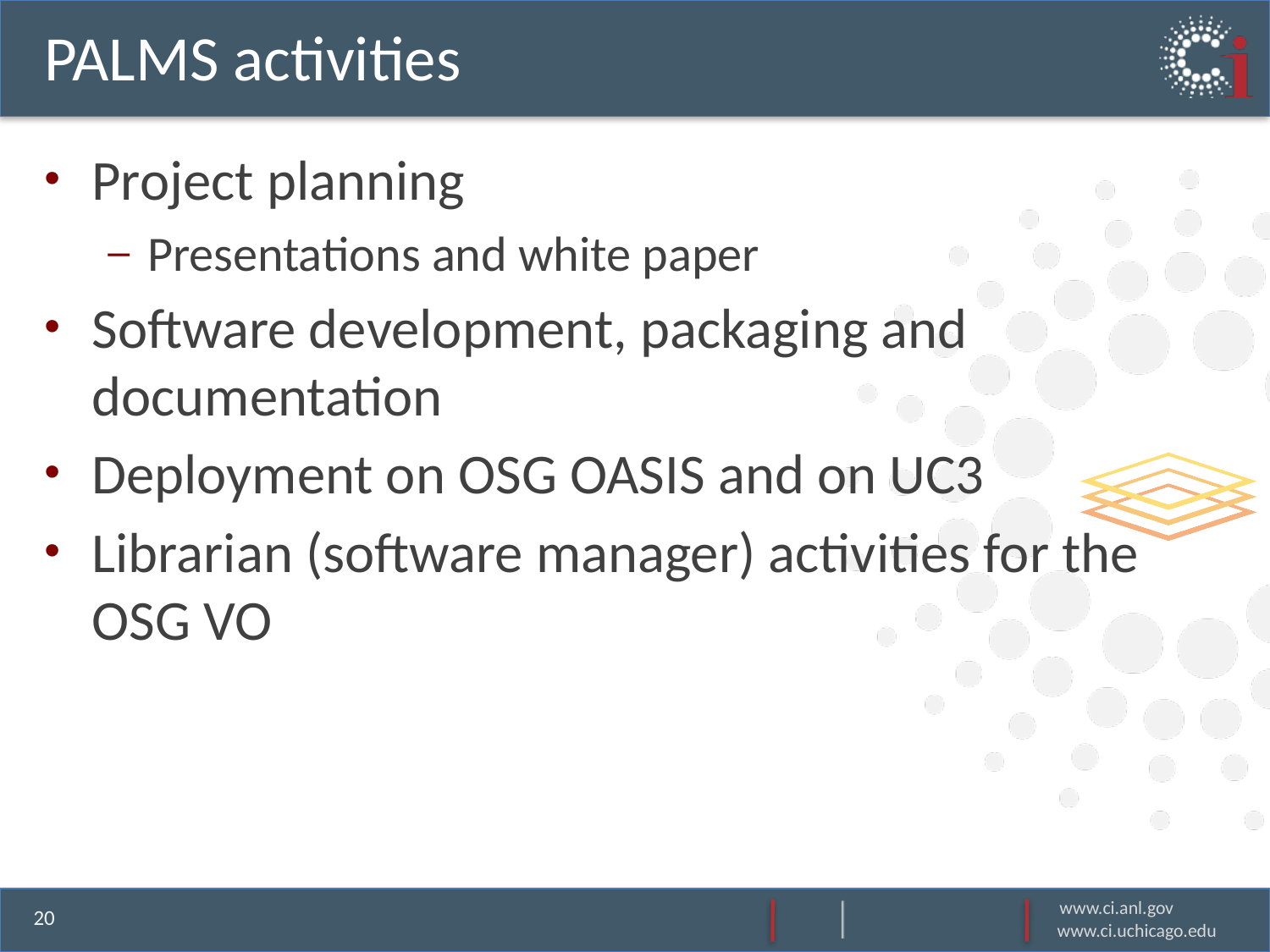

# PALMS activities
Project planning
Presentations and white paper
Software development, packaging and documentation
Deployment on OSG OASIS and on UC3
Librarian (software manager) activities for the OSG VO